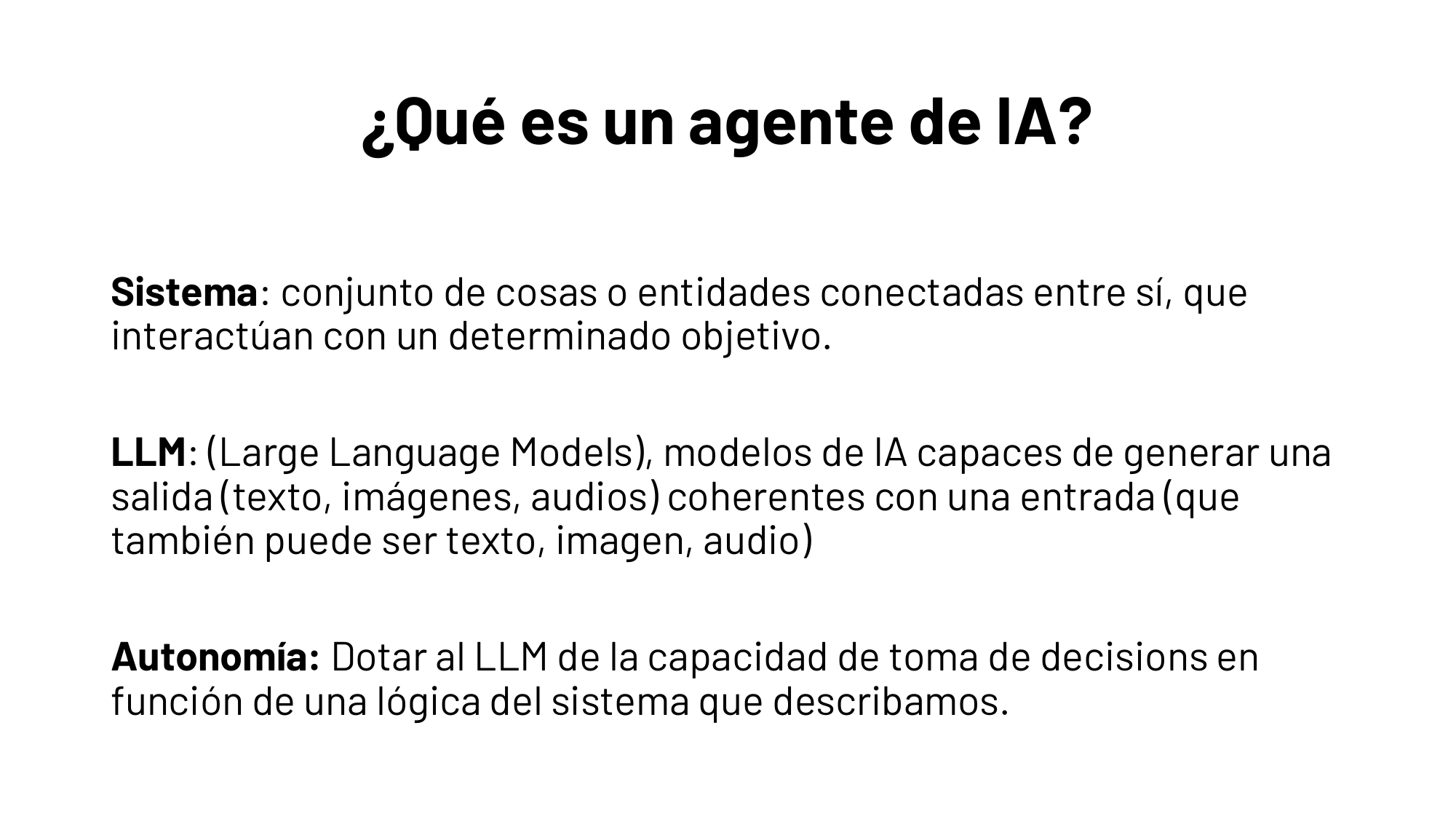

# ¿Qué es un agente de IA?

Sistema: conjunto de cosas o entidades conectadas entre sí, que interactúan con un determinado objetivo.

LLM: (Large Language Models), modelos de IA capaces de generar una salida (texto, imágenes, audios) coherentes con una entrada (que también puede ser texto, imagen, audio)

Autonomía: Dotar al LLM de la capacidad de toma de decisions en función de una lógica del sistema que describamos.